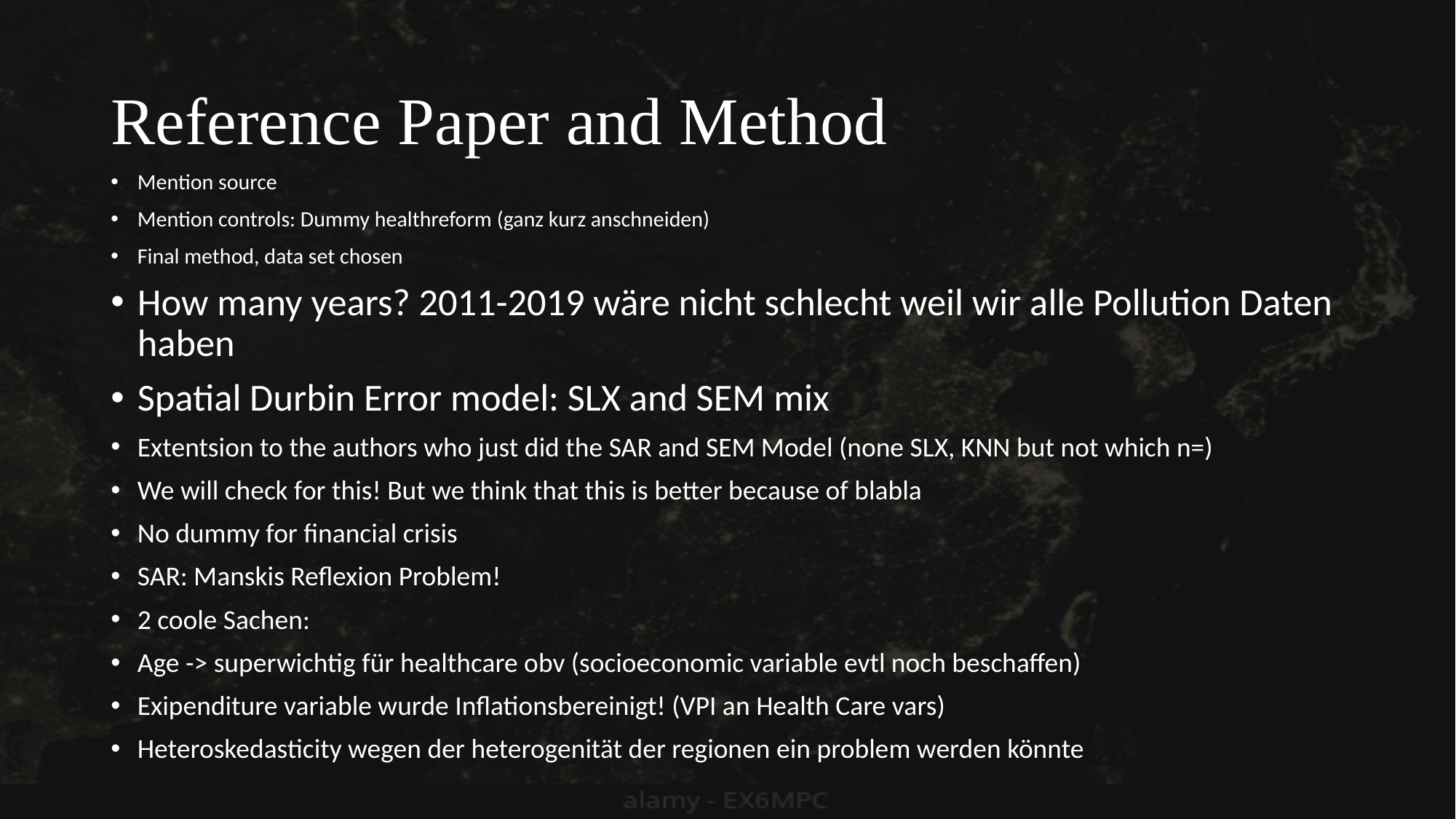

# Reference Paper and Method
Mention source
Mention controls: Dummy healthreform (ganz kurz anschneiden)
Final method, data set chosen
How many years? 2011-2019 wäre nicht schlecht weil wir alle Pollution Daten haben
Spatial Durbin Error model: SLX and SEM mix
Extentsion to the authors who just did the SAR and SEM Model (none SLX, KNN but not which n=)
We will check for this! But we think that this is better because of blabla
No dummy for financial crisis
SAR: Manskis Reflexion Problem!
2 coole Sachen:
Age -> superwichtig für healthcare obv (socioeconomic variable evtl noch beschaffen)
Exipenditure variable wurde Inflationsbereinigt! (VPI an Health Care vars)
Heteroskedasticity wegen der heterogenität der regionen ein problem werden könnte